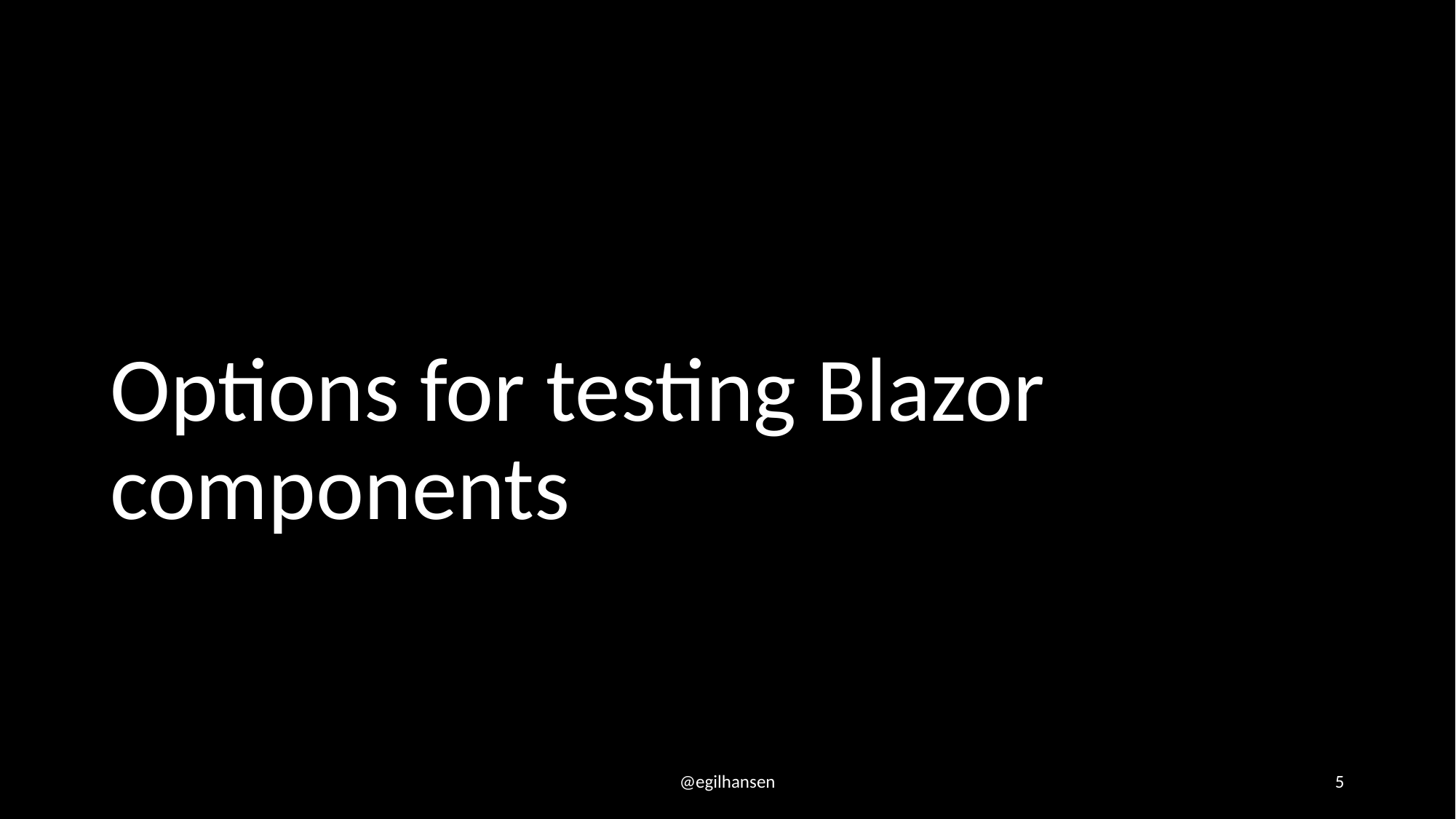

# Options for testing Blazor components

@egilhansen
5